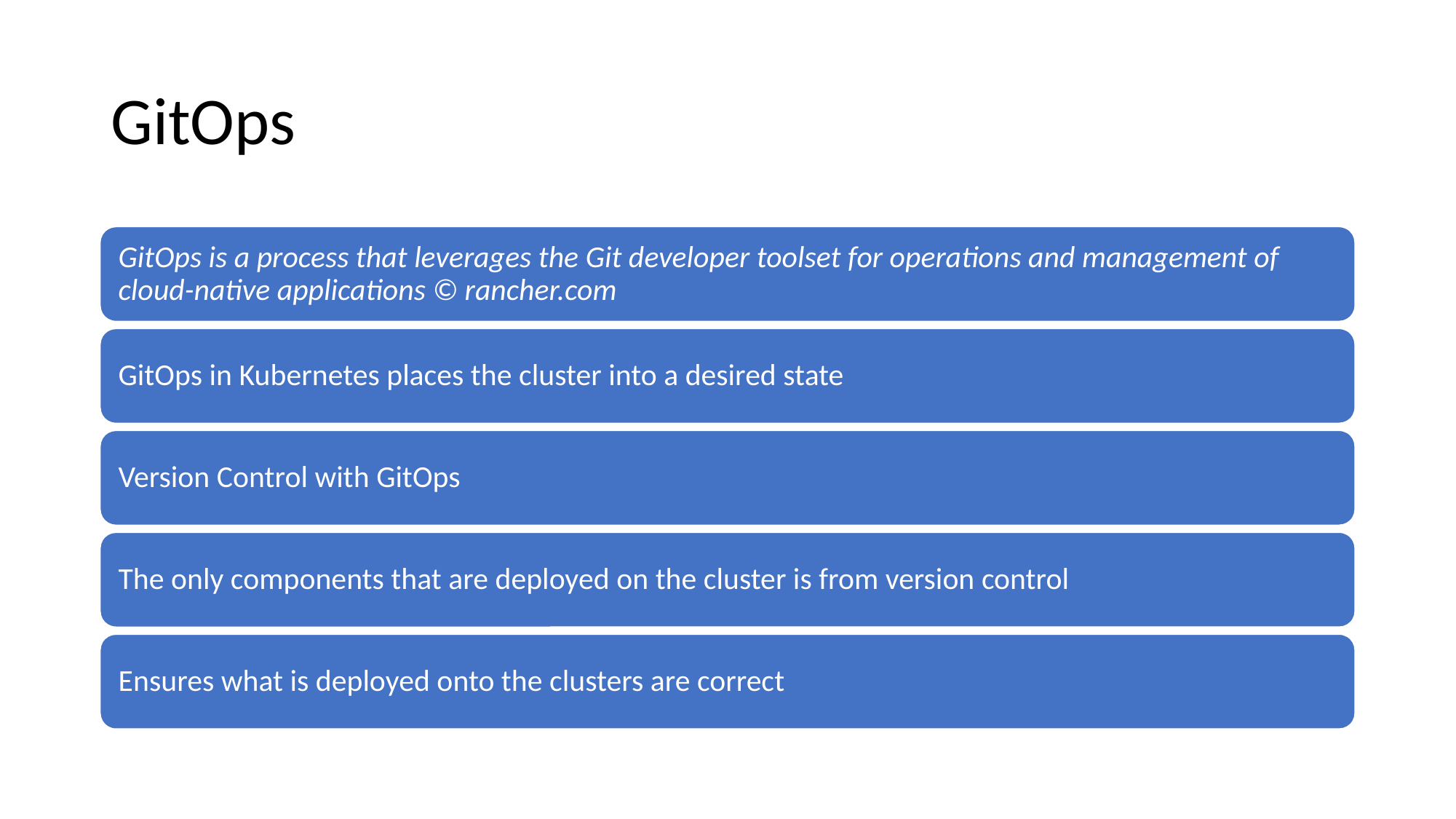

# GitOps
GitOps is a process that leverages the Git developer toolset for operations and management of cloud-native applications © rancher.com
GitOps in Kubernetes places the cluster into a desired state
Version Control with GitOps
The only components that are deployed on the cluster is from version control
Ensures what is deployed onto the clusters are correct